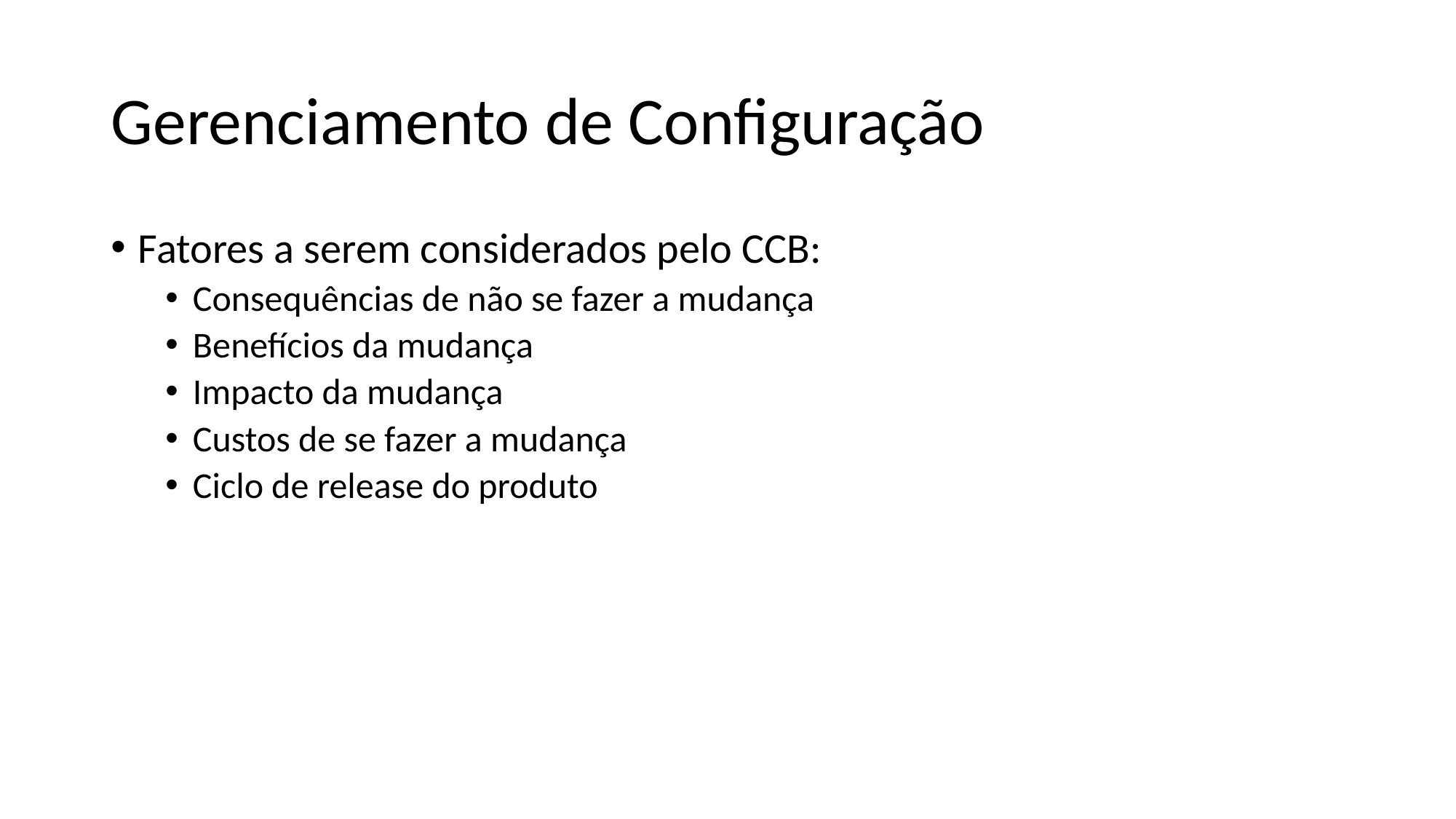

# Gerenciamento de Configuração
Fatores a serem considerados pelo CCB:
Consequências de não se fazer a mudança
Benefícios da mudança
Impacto da mudança
Custos de se fazer a mudança
Ciclo de release do produto